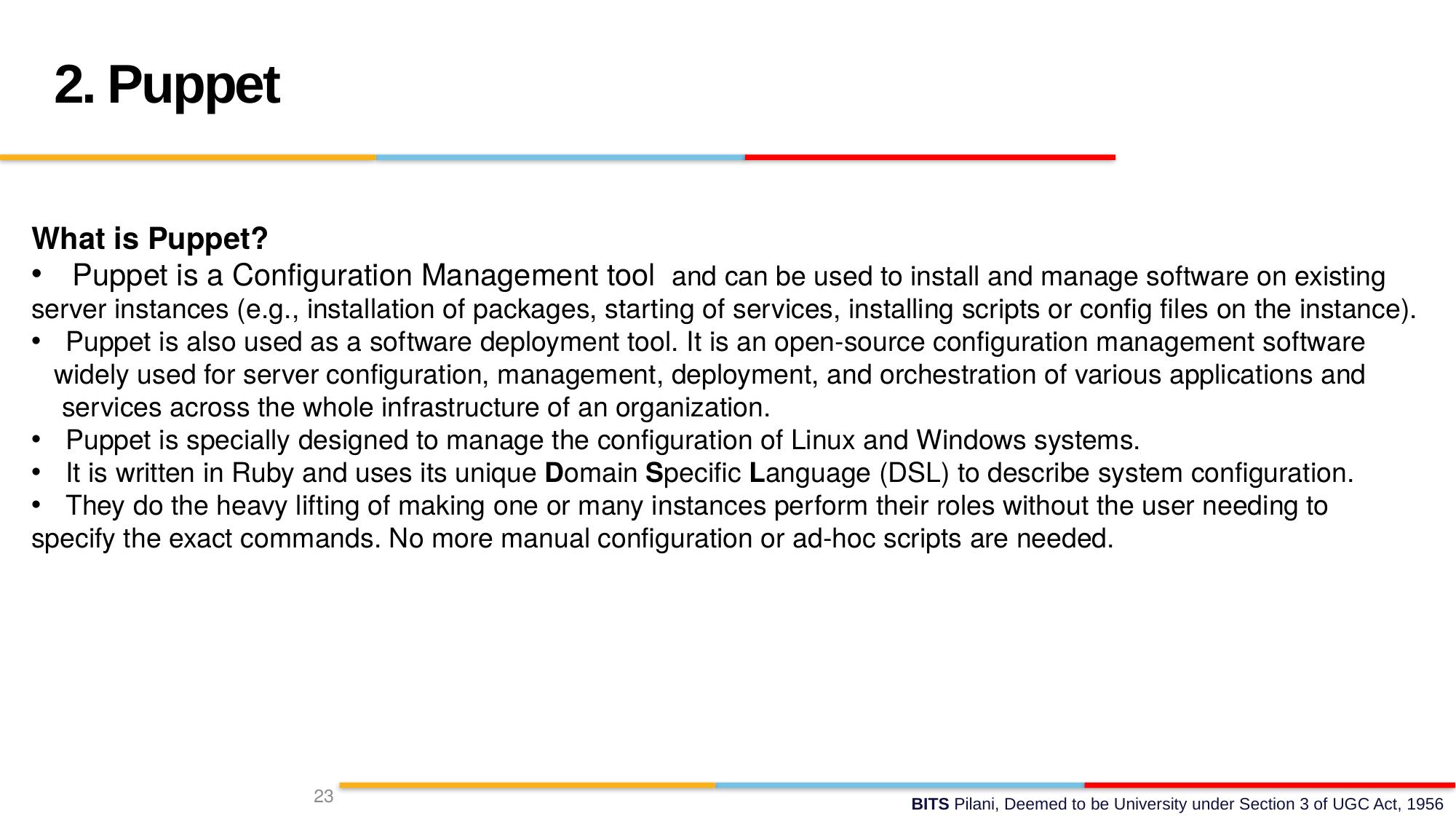

2. Puppet
What is Puppet?
Puppet is a Configuration Management tool  and can be used to install and manage software on existing
server instances (e.g., installation of packages, starting of services, installing scripts or config files on the instance).
Puppet is also used as a software deployment tool. It is an open-source configuration management software
   widely used for server configuration, management, deployment, and orchestration of various applications and
    services across the whole infrastructure of an organization.
Puppet is specially designed to manage the configuration of Linux and Windows systems.
It is written in Ruby and uses its unique Domain Specific Language (DSL) to describe system configuration.
They do the heavy lifting of making one or many instances perform their roles without the user needing to
specify the exact commands. No more manual configuration or ad-hoc scripts are needed.

23